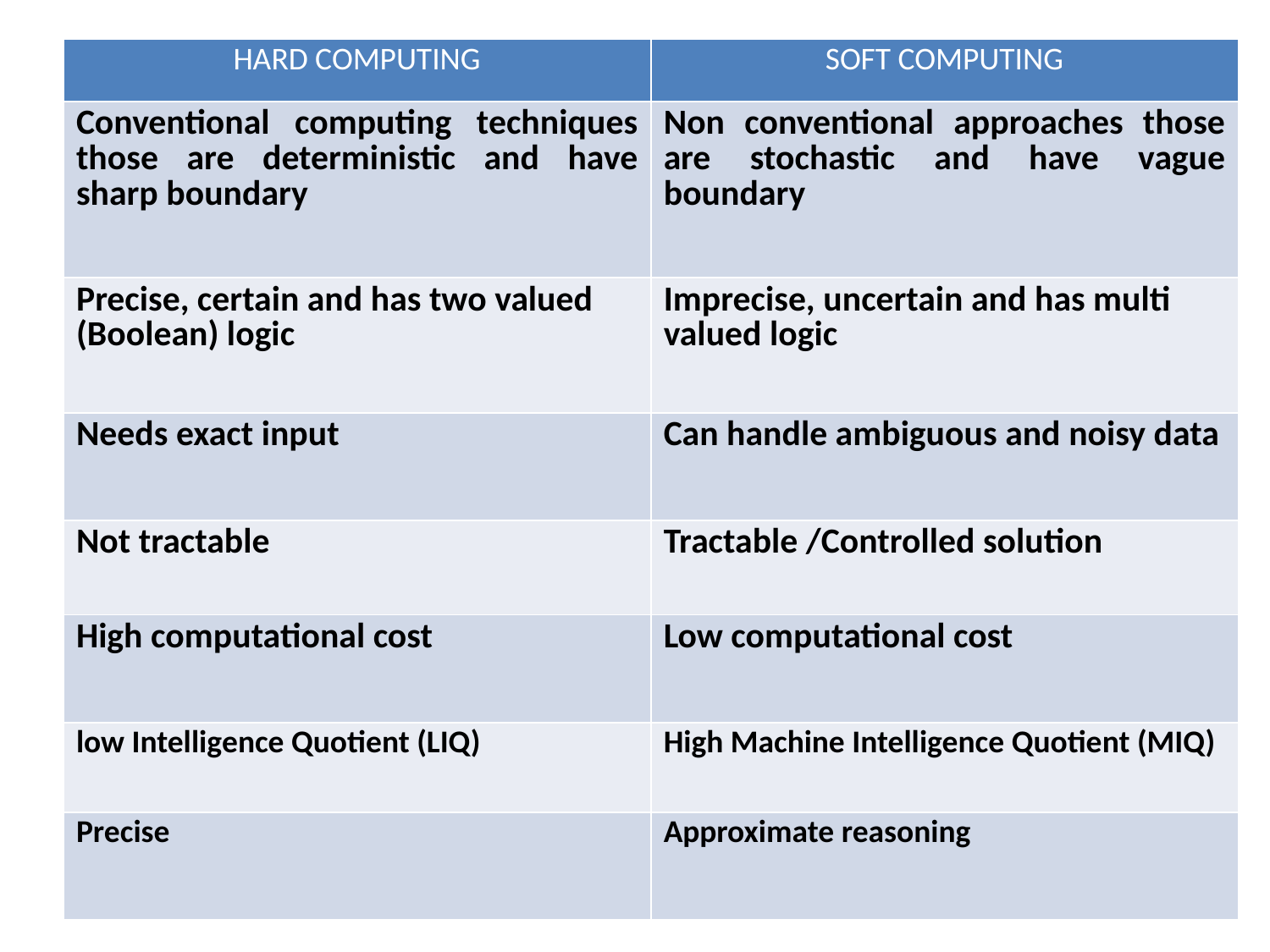

| HARD COMPUTING | SOFT COMPUTING |
| --- | --- |
| Conventional computing techniques those are deterministic and have sharp boundary | Non conventional approaches those are stochastic and have vague boundary |
| Precise, certain and has two valued (Boolean) logic | Imprecise, uncertain and has multi valued logic |
| Needs exact input | Can handle ambiguous and noisy data |
| Not tractable | Tractable /Controlled solution |
| High computational cost | Low computational cost |
| low Intelligence Quotient (LIQ) | High Machine Intelligence Quotient (MIQ) |
| Precise | Approximate reasoning |